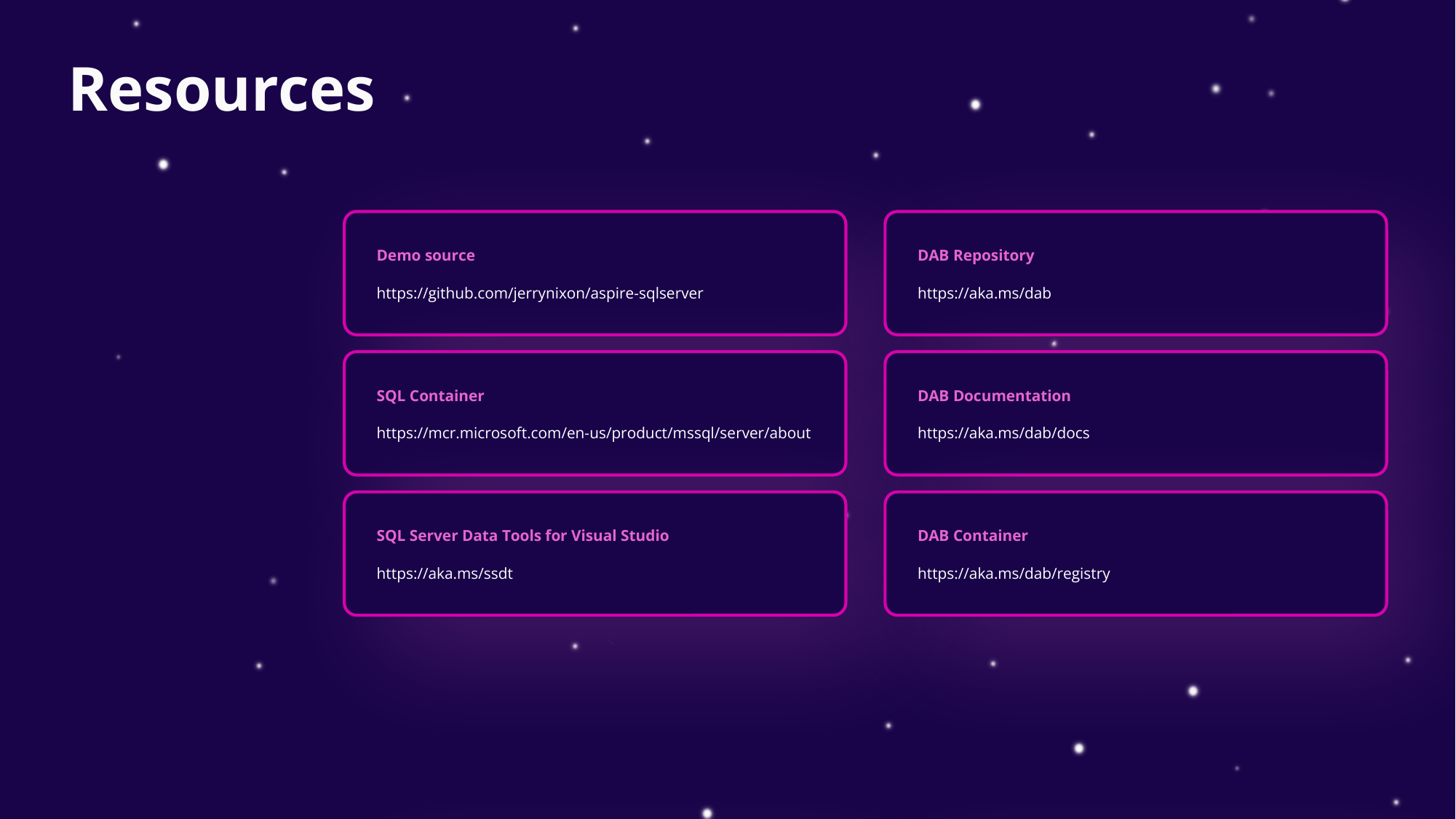

# Resources
Demo source
DAB Repository
https://github.com/jerrynixon/aspire-sqlserver
https://aka.ms/dab
SQL Container
DAB Documentation
https://mcr.microsoft.com/en-us/product/mssql/server/about
https://aka.ms/dab/docs
SQL Server Data Tools for Visual Studio
DAB Container
https://aka.ms/ssdt
https://aka.ms/dab/registry